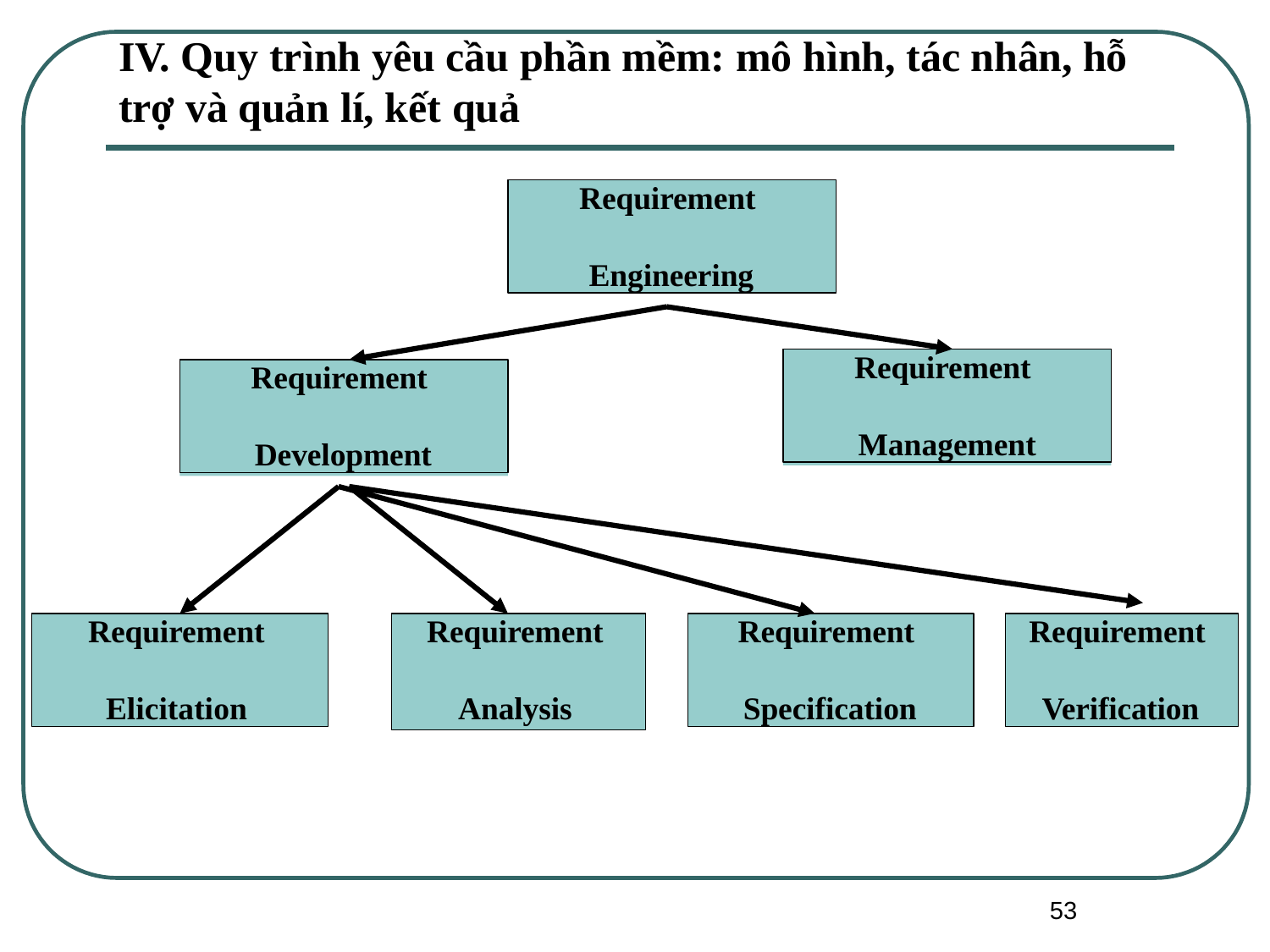

# IV. Quy trình yêu cầu phần mềm: mô hình, tác nhân, hỗ  trợ và quản lí, kết quả
Requirement

Engineering

Requirement

Management

Requirement

Development

Requirement

Analysis

Requirement

Elicitation
Requirement

Specification
Requirement

Verification
53